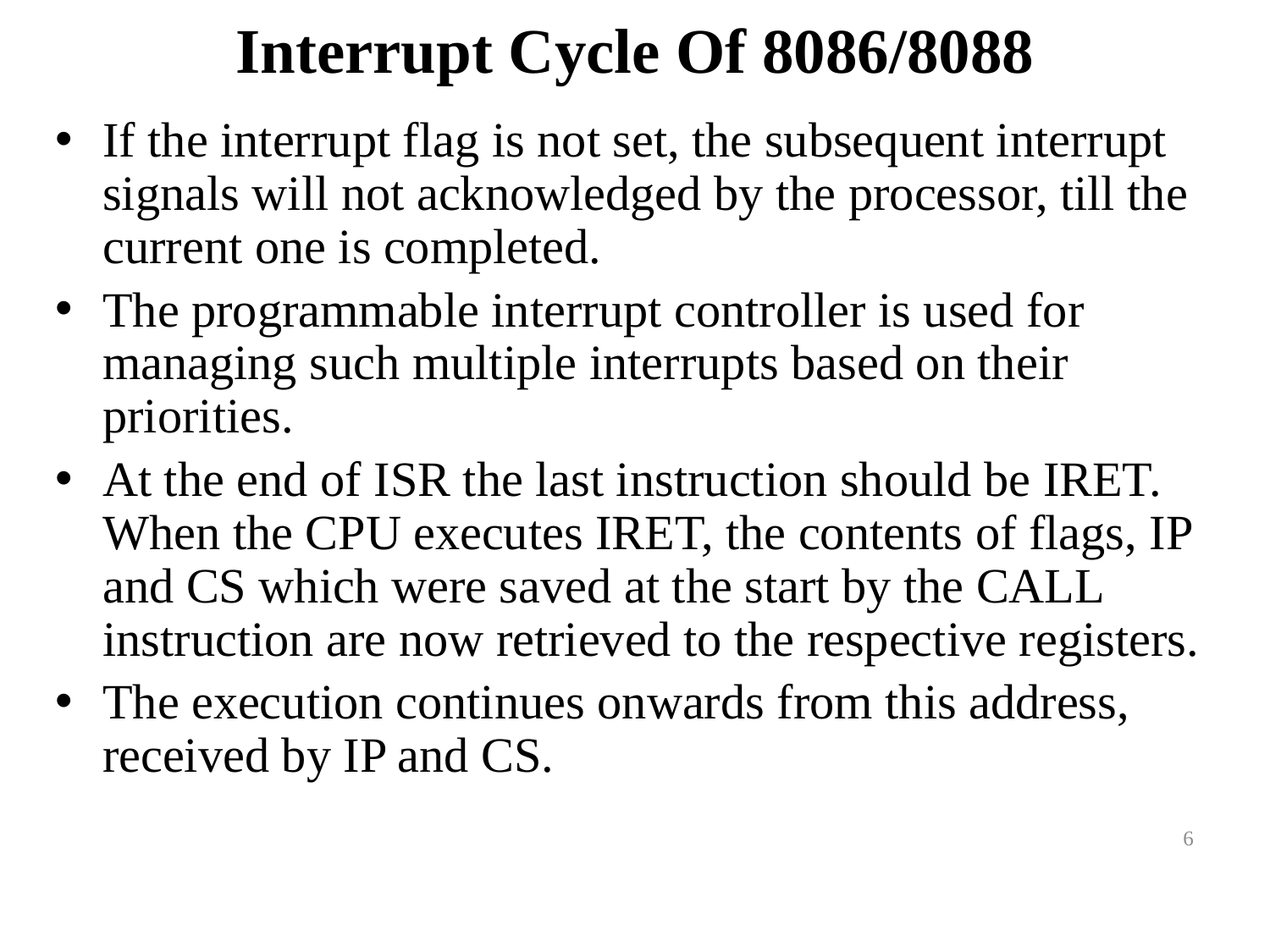

# Interrupt Cycle Of 8086/8088
If the interrupt flag is not set, the subsequent interrupt signals will not acknowledged by the processor, till the current one is completed.
The programmable interrupt controller is used for managing such multiple interrupts based on their priorities.
At the end of ISR the last instruction should be IRET. When the CPU executes IRET, the contents of flags, IP and CS which were saved at the start by the CALL instruction are now retrieved to the respective registers.
The execution continues onwards from this address, received by IP and CS.
6